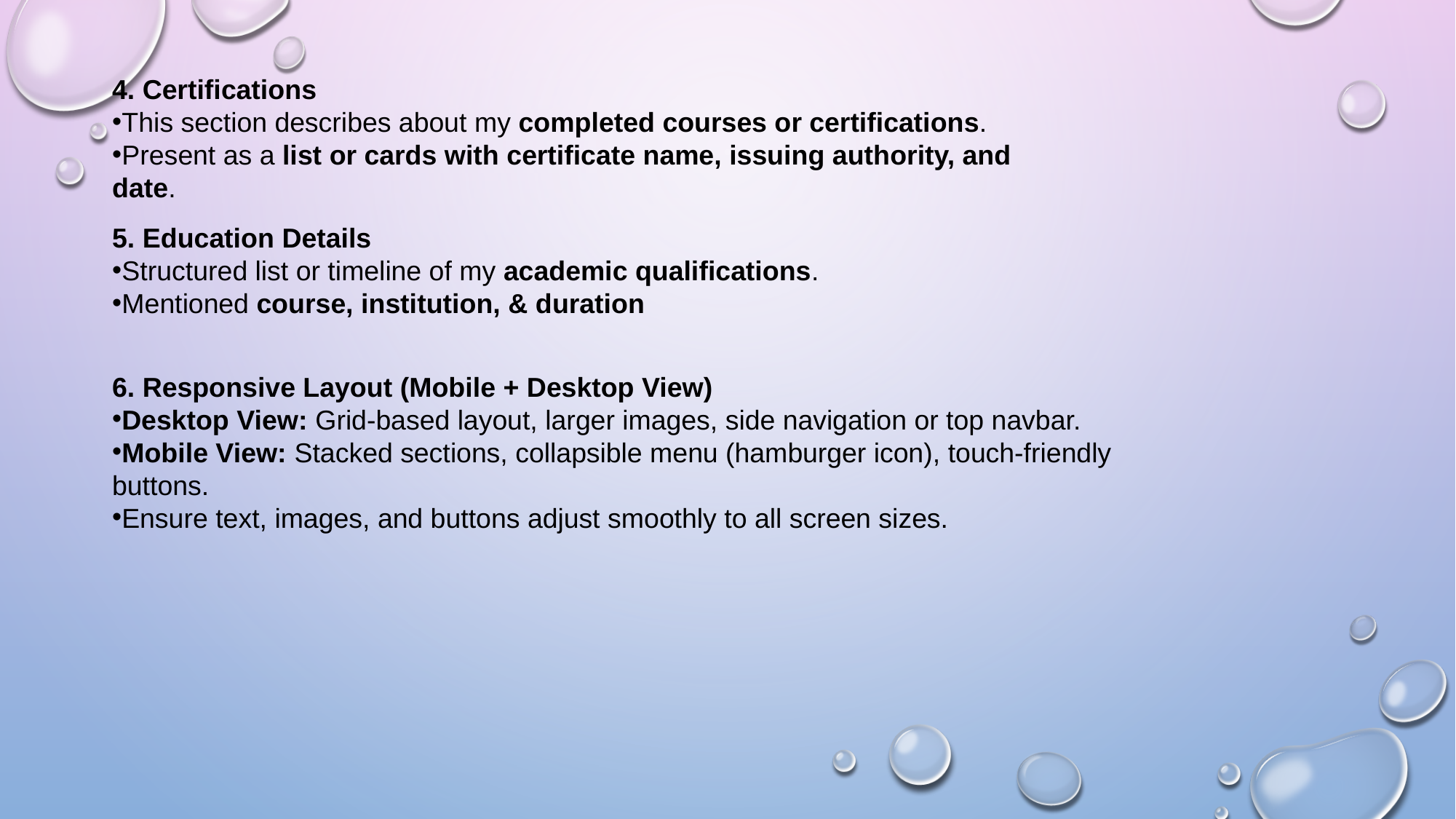

4. Certifications
This section describes about my completed courses or certifications.
Present as a list or cards with certificate name, issuing authority, and date.
5. Education Details
Structured list or timeline of my academic qualifications.
Mentioned course, institution, & duration
6. Responsive Layout (Mobile + Desktop View)
Desktop View: Grid-based layout, larger images, side navigation or top navbar.
Mobile View: Stacked sections, collapsible menu (hamburger icon), touch-friendly buttons.
Ensure text, images, and buttons adjust smoothly to all screen sizes.